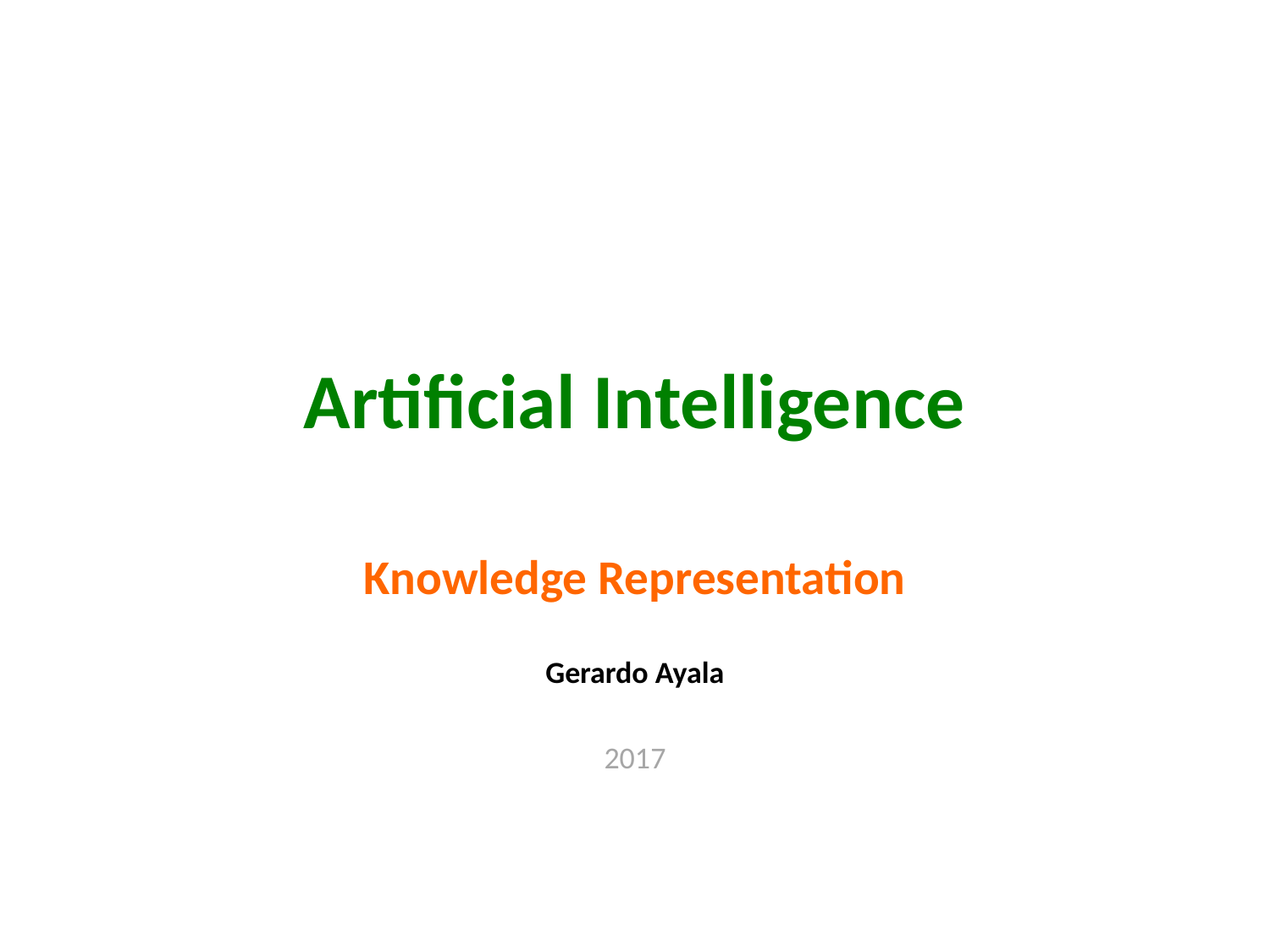

Artificial Intelligence
Knowledge Representation

Gerardo Ayala

2017